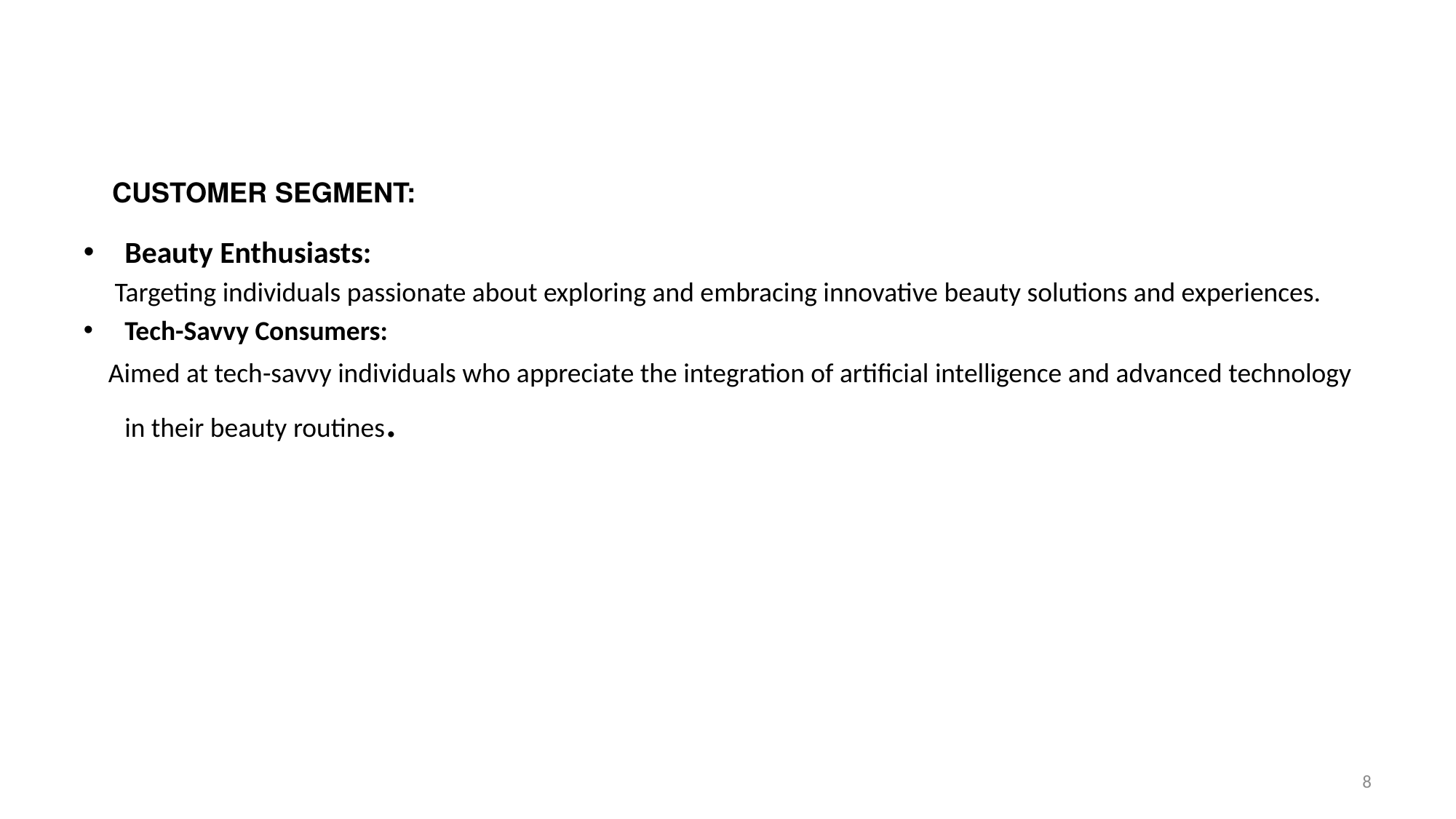

CUSTOMER SEGMENT:

Beauty Enthusiasts:
     Targeting individuals passionate about exploring and embracing innovative beauty solutions and experiences.
Tech-Savvy Consumers:
    Aimed at tech-savvy individuals who appreciate the integration of artificial intelligence and advanced technology in their beauty routines.

8